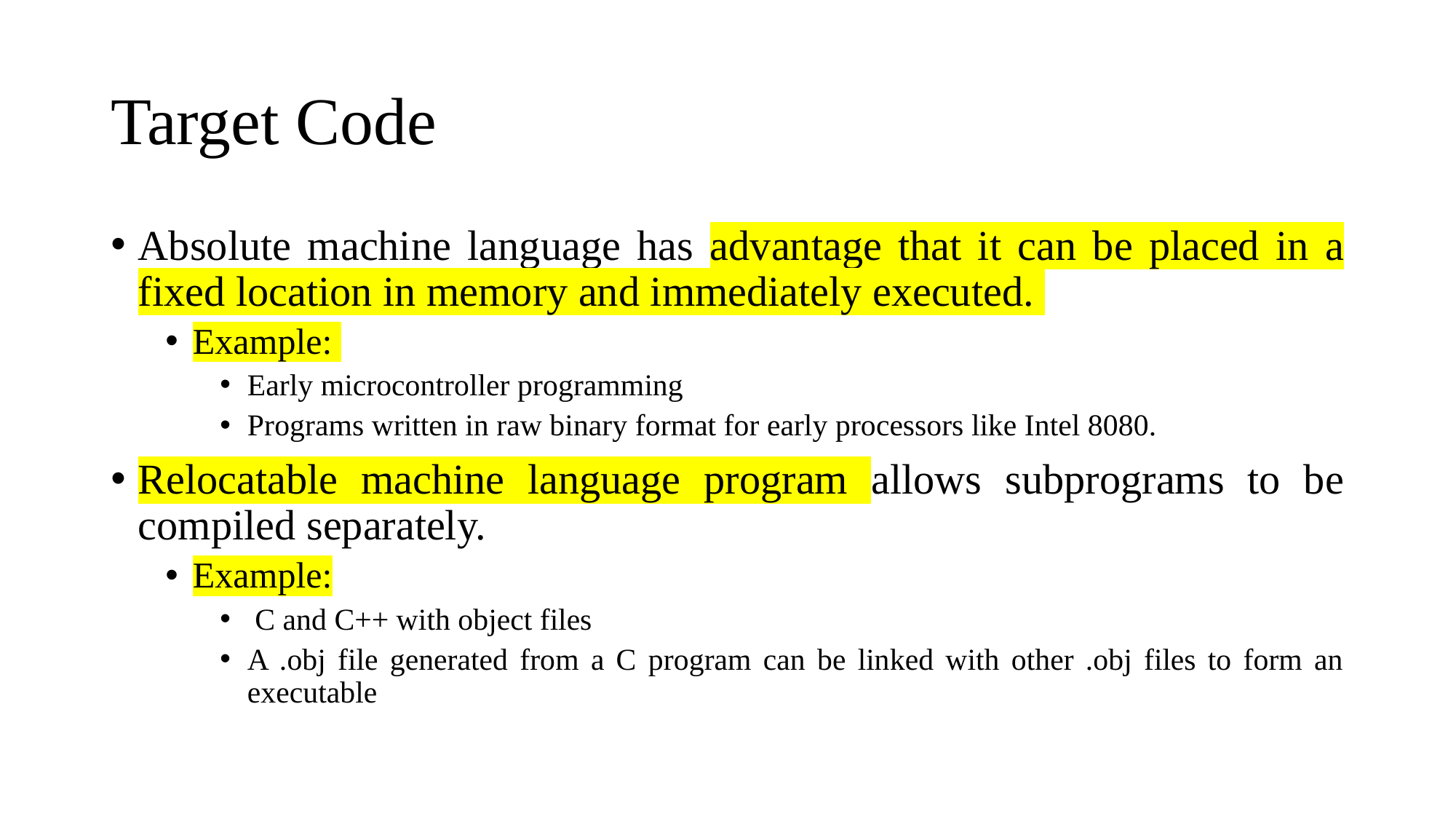

# Target Code
Absolute machine language has advantage that it can be placed in a fixed location in memory and immediately executed.
Example:
Early microcontroller programming
Programs written in raw binary format for early processors like Intel 8080.
Relocatable machine language program allows subprograms to be compiled separately.
Example:
 C and C++ with object files
A .obj file generated from a C program can be linked with other .obj files to form an executable